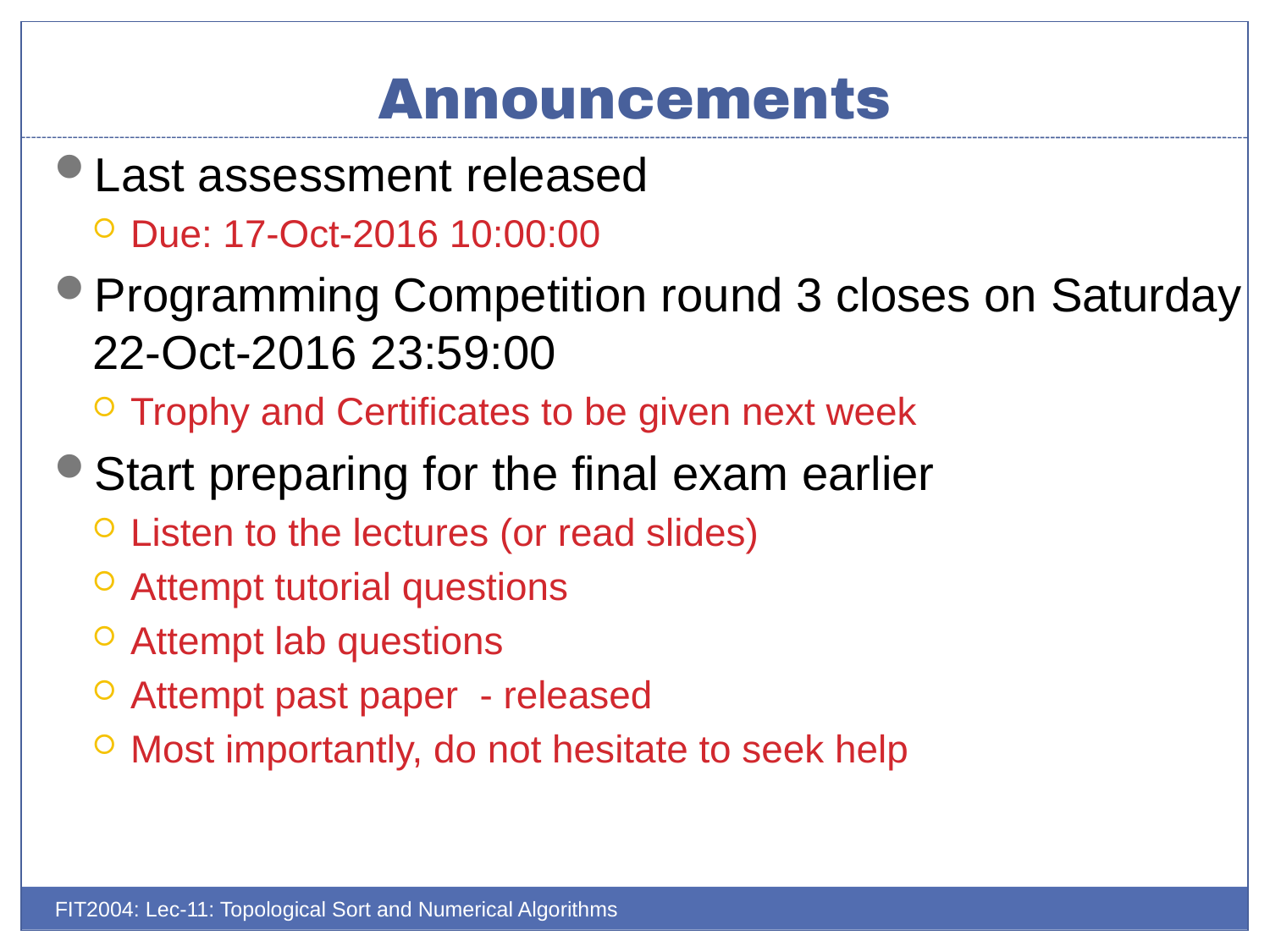

# Announcements
Last assessment released
Due: 17-Oct-2016 10:00:00
Programming Competition round 3 closes on Saturday 22-Oct-2016 23:59:00
Trophy and Certificates to be given next week
Start preparing for the final exam earlier
Listen to the lectures (or read slides)
Attempt tutorial questions
Attempt lab questions
Attempt past paper  - released
Most importantly, do not hesitate to seek help

FIT2004: Lec-11: Topological Sort and Numerical Algorithms